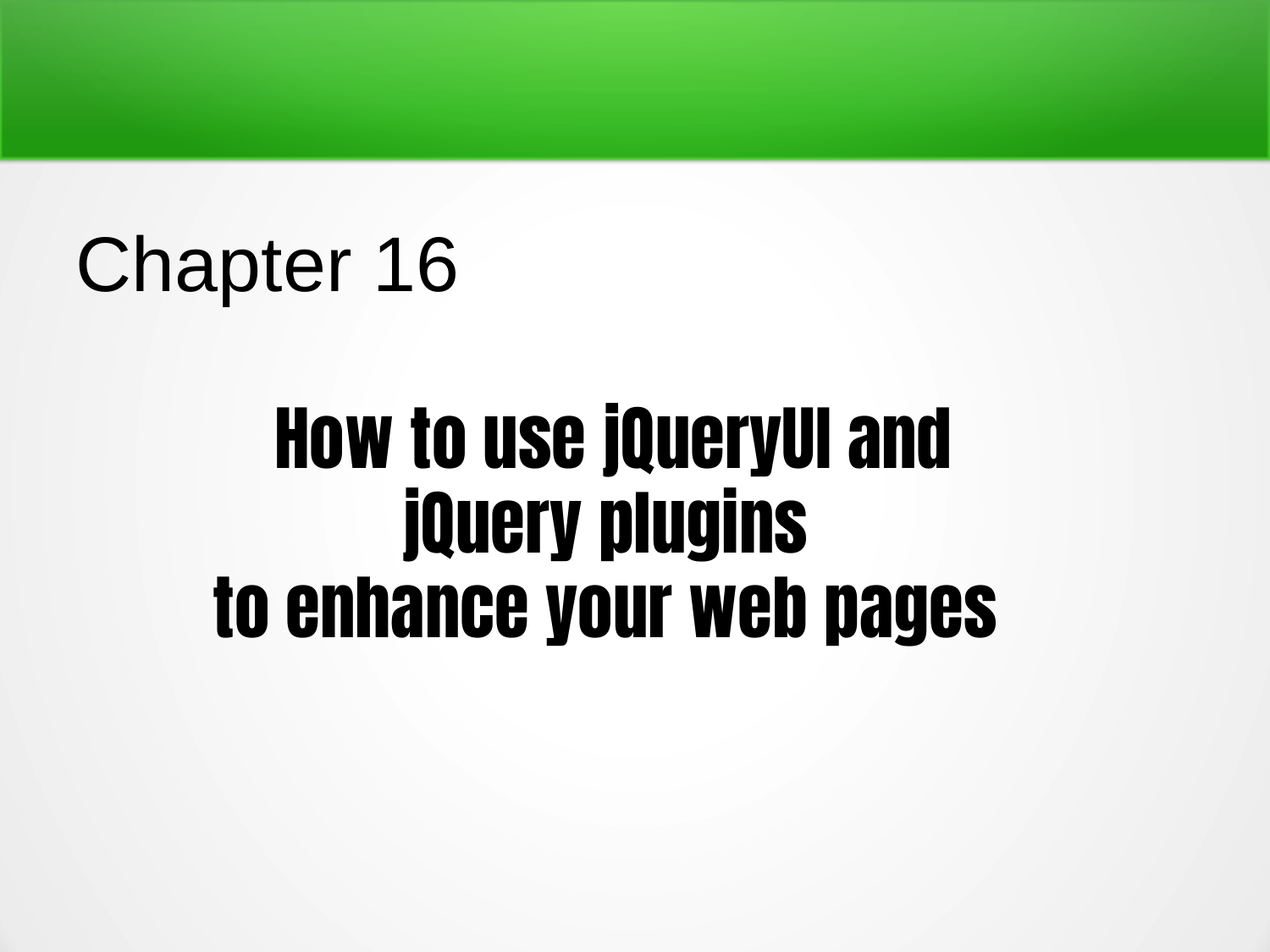

Chapter 16
How to use jQueryUI and jQuery plugins
to enhance your web pages